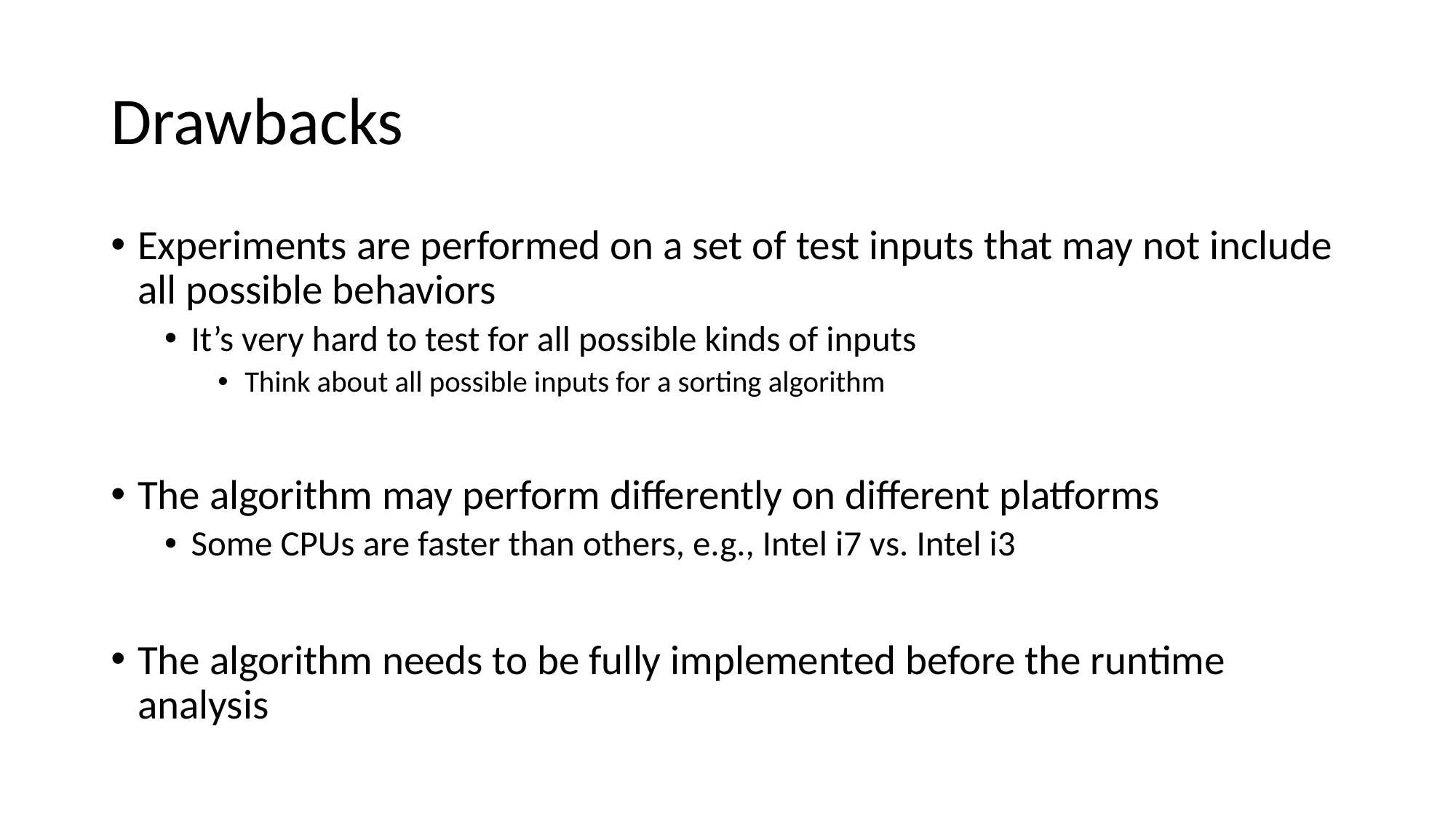

# Drawbacks
Experiments are performed on a set of test inputs that may not include all possible behaviors
It’s very hard to test for all possible kinds of inputs
Think about all possible inputs for a sorting algorithm

The algorithm may perform differently on different platforms
Some CPUs are faster than others, e.g., Intel i7 vs. Intel i3

The algorithm needs to be fully implemented before the runtime analysis